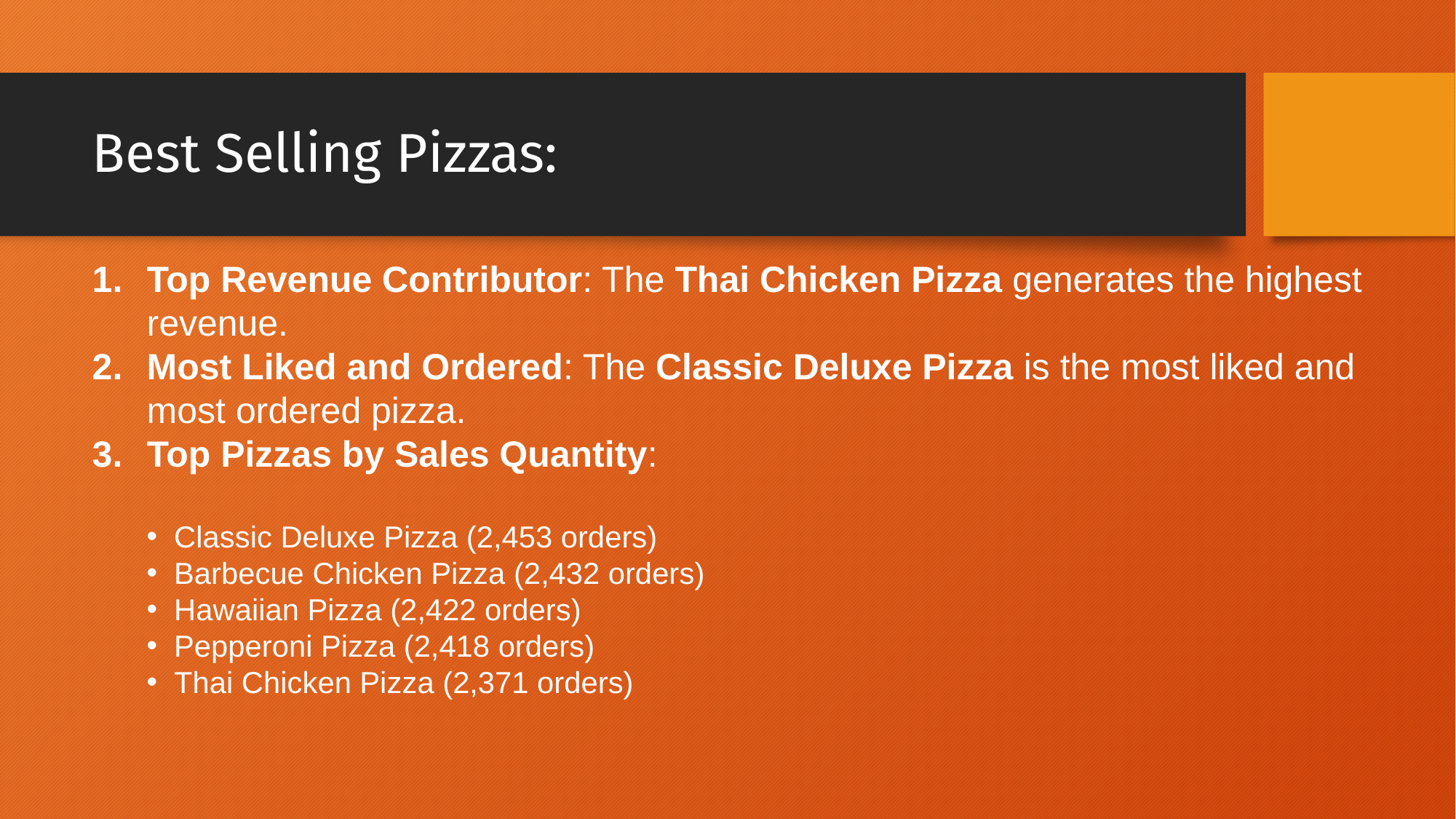

# Best Selling Pizzas:
Top Revenue Contributor: The Thai Chicken Pizza generates the highest revenue.
Most Liked and Ordered: The Classic Deluxe Pizza is the most liked and most ordered pizza.
Top Pizzas by Sales Quantity:

Classic Deluxe Pizza (2,453 orders)
Barbecue Chicken Pizza (2,432 orders)
Hawaiian Pizza (2,422 orders)
Pepperoni Pizza (2,418 orders)
Thai Chicken Pizza (2,371 orders)